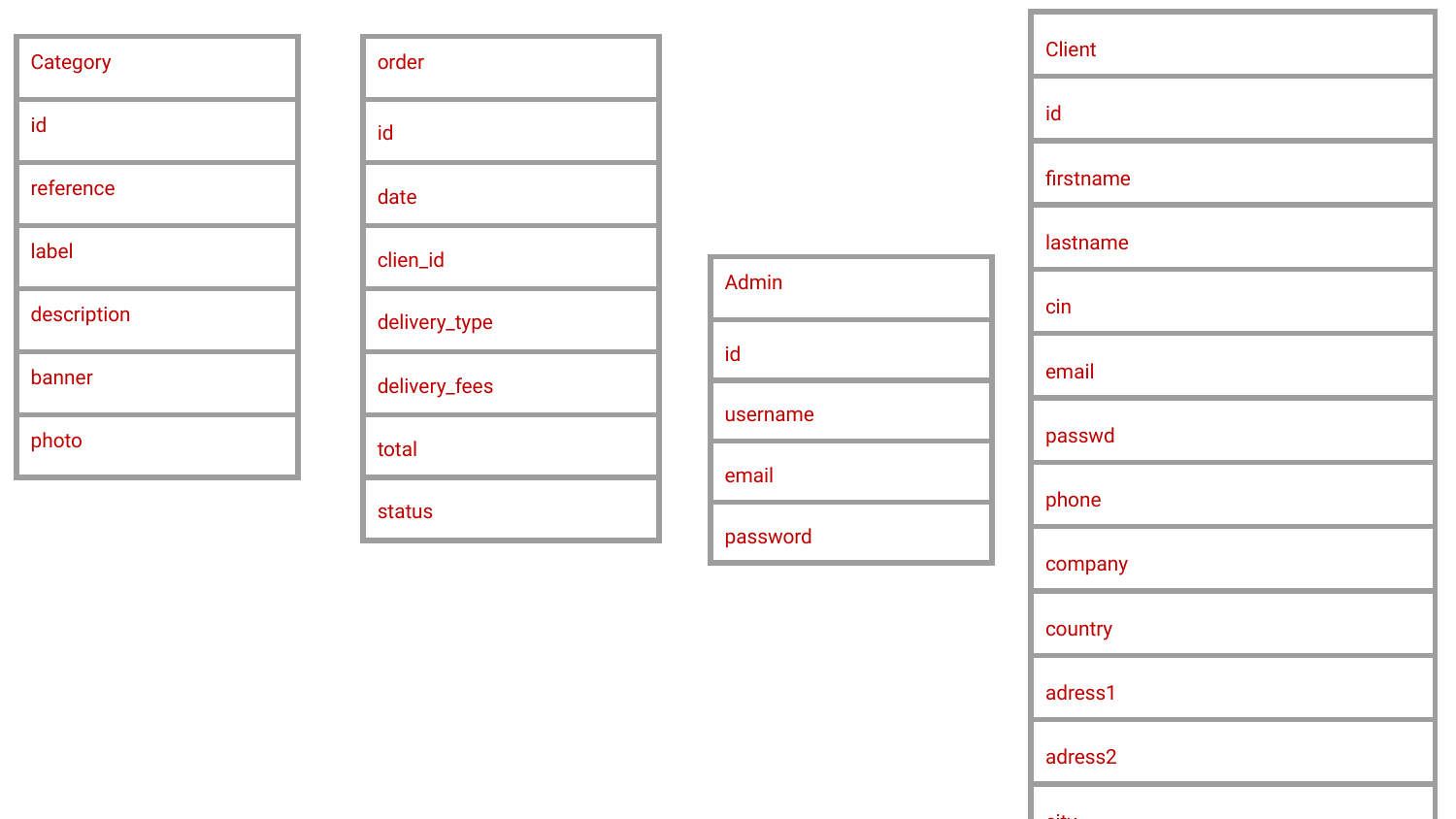

| Client |
| --- |
| id |
| firstname |
| lastname |
| cin |
| email |
| passwd |
| phone |
| company |
| country |
| adress1 |
| adress2 |
| city |
| zipcode |
| title |
| Category |
| --- |
| id |
| reference |
| label |
| description |
| banner |
| photo |
| order |
| --- |
| id |
| date |
| clien\_id |
| delivery\_type |
| delivery\_fees |
| total |
| status |
| Admin |
| --- |
| id |
| username |
| email |
| password |